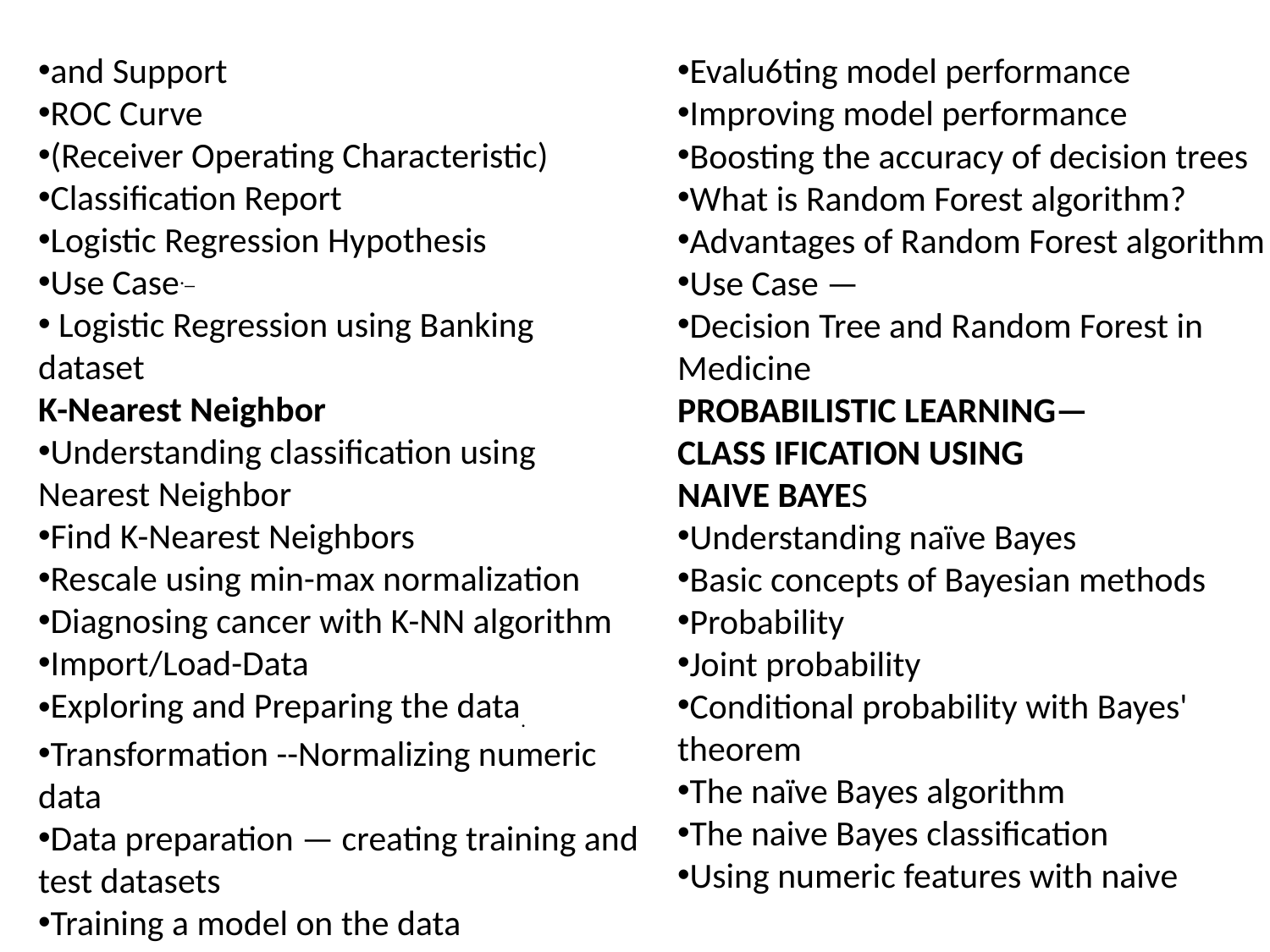

and Support
ROC Curve
(Receiver Operating Characteristic)
Classification Report
Logistic Regression Hypothesis
Use Case._
 Logistic Regression using Banking dataset
K-Nearest Neighbor
Understanding classification using Nearest Neighbor
Find K-Nearest Neighbors
Rescale using min-max normalization
Diagnosing cancer with K-NN algorithm
Import/Load-Data
Exploring and Preparing the data.
Transformation --Normalizing numeric data
Data preparation — creating training and test datasets
Training a model on the data
Evalu6ting model performance
Improving model performance
Boosting the accuracy of decision trees
What is Random Forest algorithm?
Advantages of Random Forest algorithm
Use Case —
Decision Tree and Random Forest in Medicine
PROBABILISTIC LEARNING—
CLASS IFICATION USING
NAIVE BAYES
Understanding naïve Bayes
Basic concepts of Bayesian methods
Probability
Joint probability
Conditional probability with Bayes' theorem
The naïve Bayes algorithm
The naive Bayes classification
Using numeric features with naive